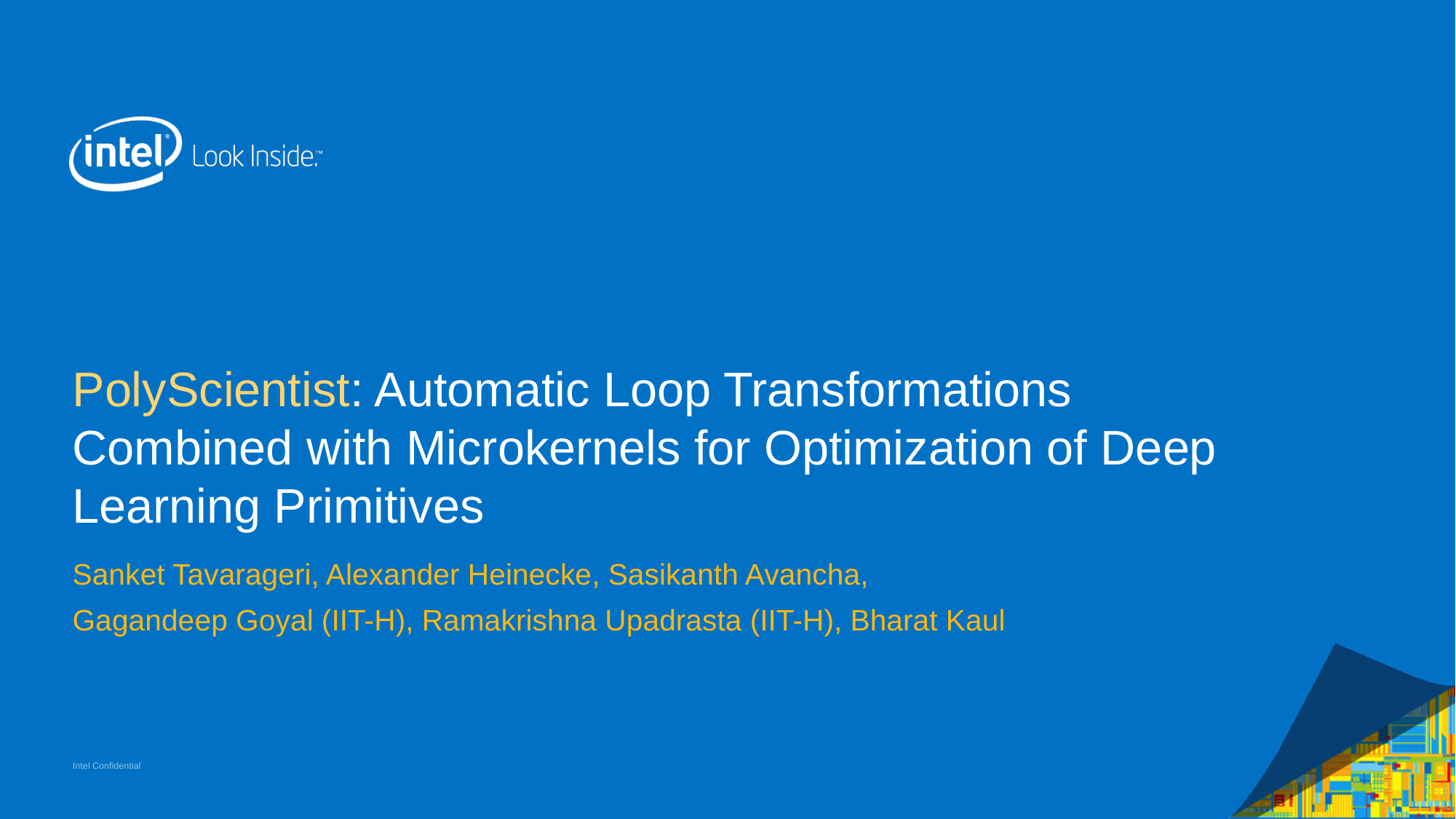

# PolyScientist: Automatic Loop Transformations Combined with Microkernels for Optimization of Deep Learning Primitives
Sanket Tavarageri, Alexander Heinecke, Sasikanth Avancha,
Gagandeep Goyal (IIT-H), Ramakrishna Upadrasta (IIT-H), Bharat Kaul